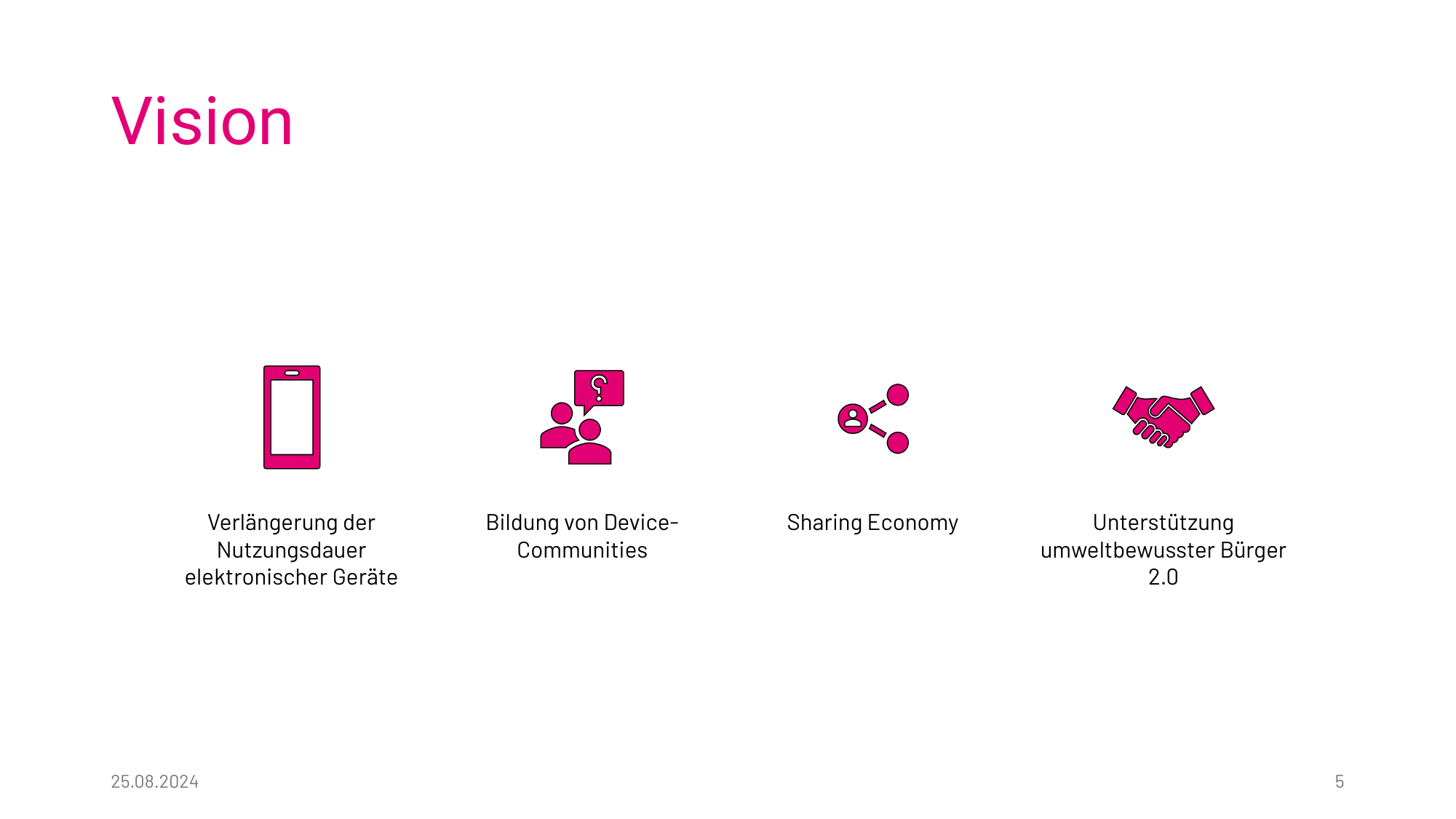

# Vision
Verlängerung der Nutzungsdauer elektronischer Geräte
Bildung von Device-Communities
Sharing Economy
Unterstützung umweltbewusster Bürger 2.0
25.08.2024
5